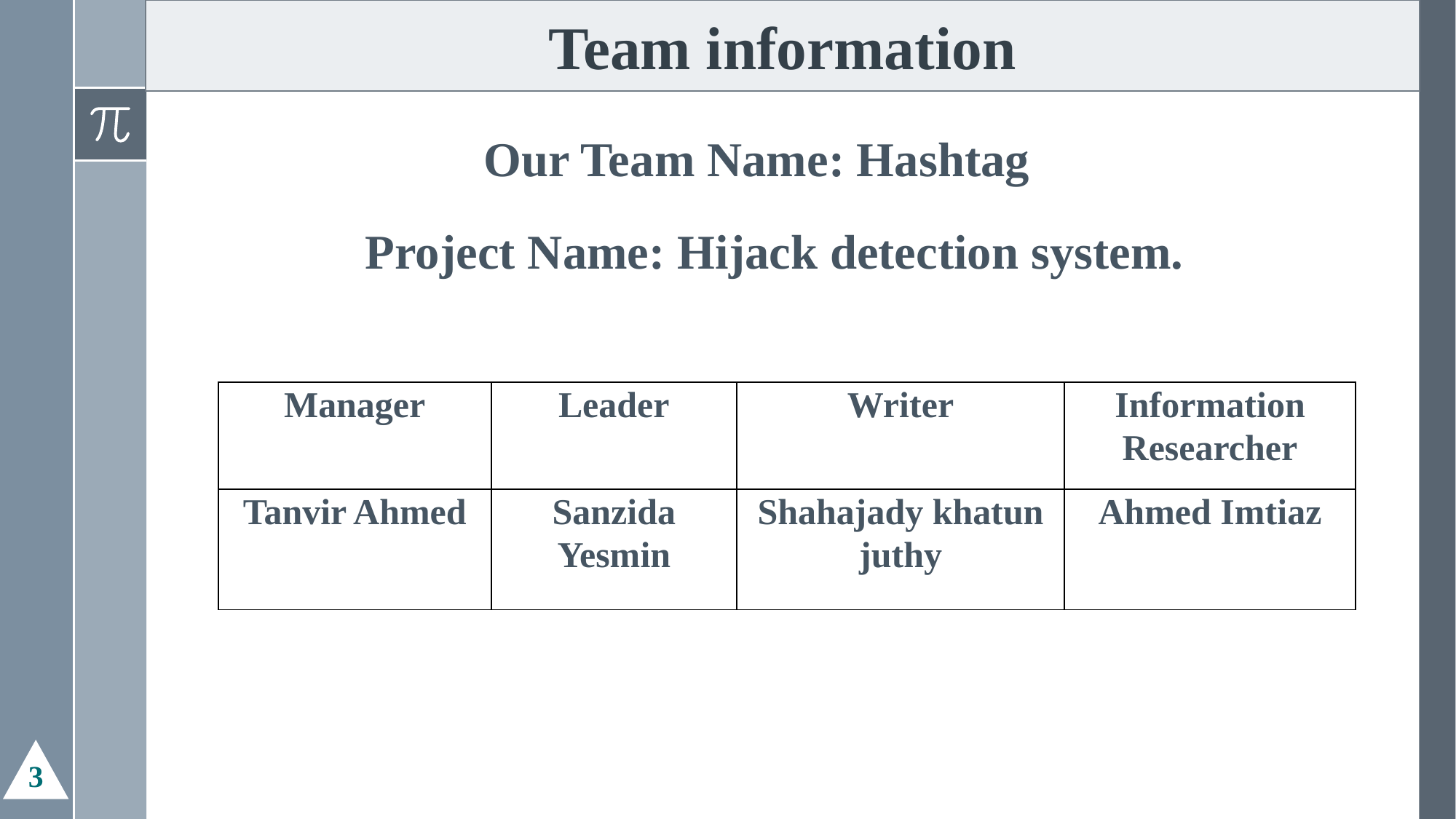

# Team information
Our Team Name: Hashtag
Project Name: Hijack detection system.
| Manager | Leader | Writer | Information Researcher |
| --- | --- | --- | --- |
| Tanvir Ahmed | Sanzida Yesmin | Shahajady khatun juthy | Ahmed Imtiaz |

3